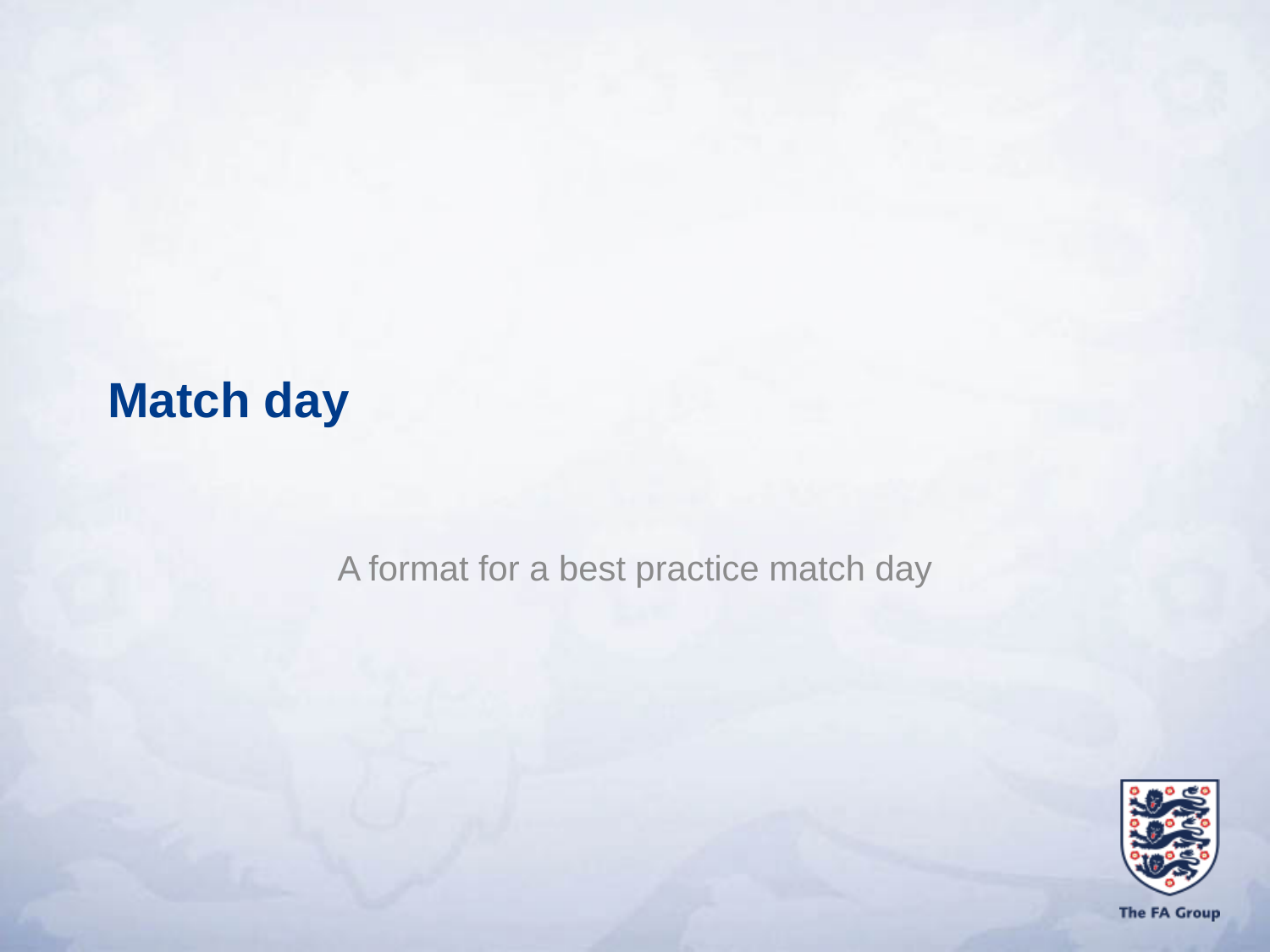

# Match day
A format for a best practice match day